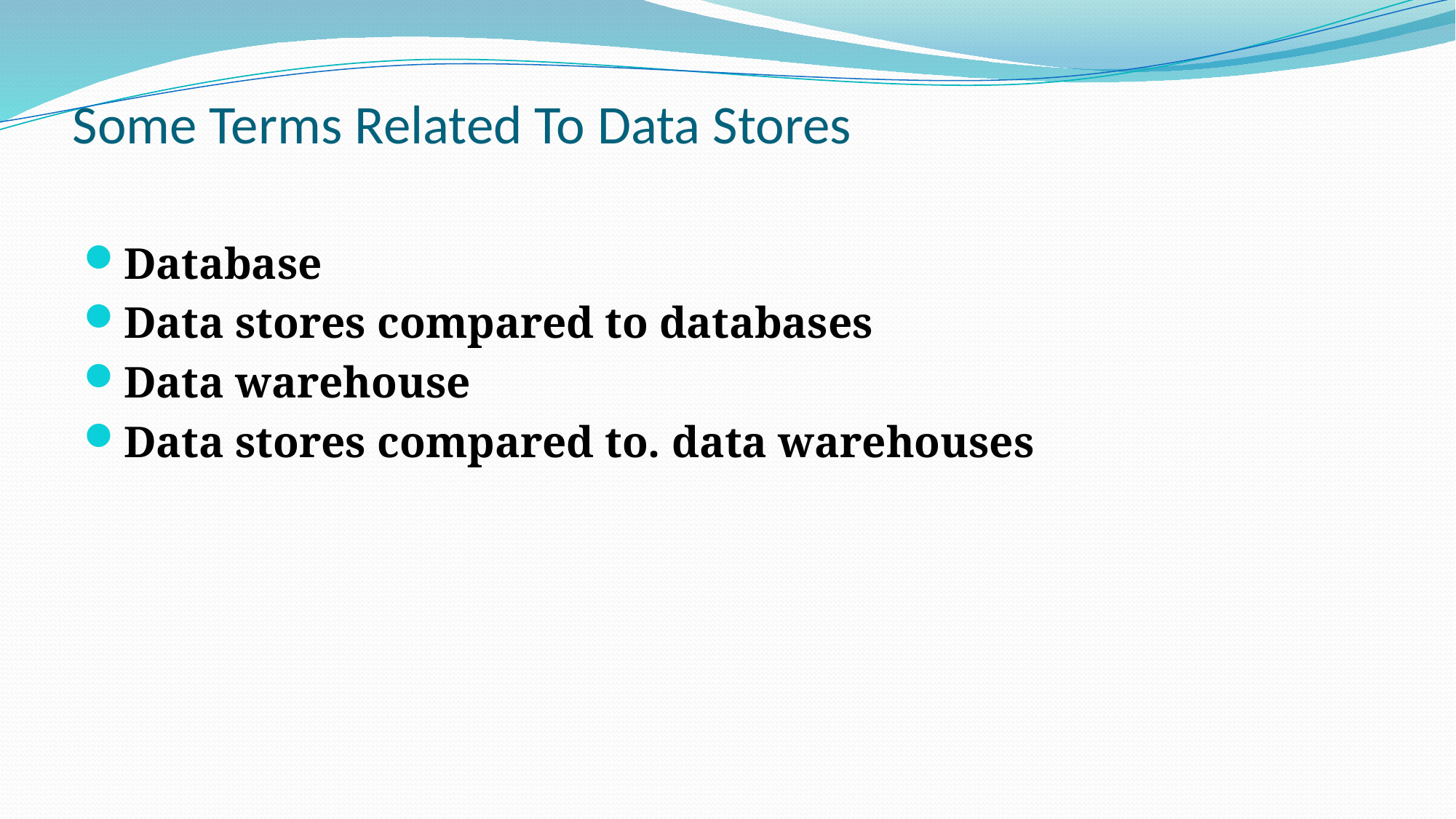

# Some Terms Related To Data Stores
Database
Data stores compared to databases
Data warehouse
Data stores compared to. data warehouses